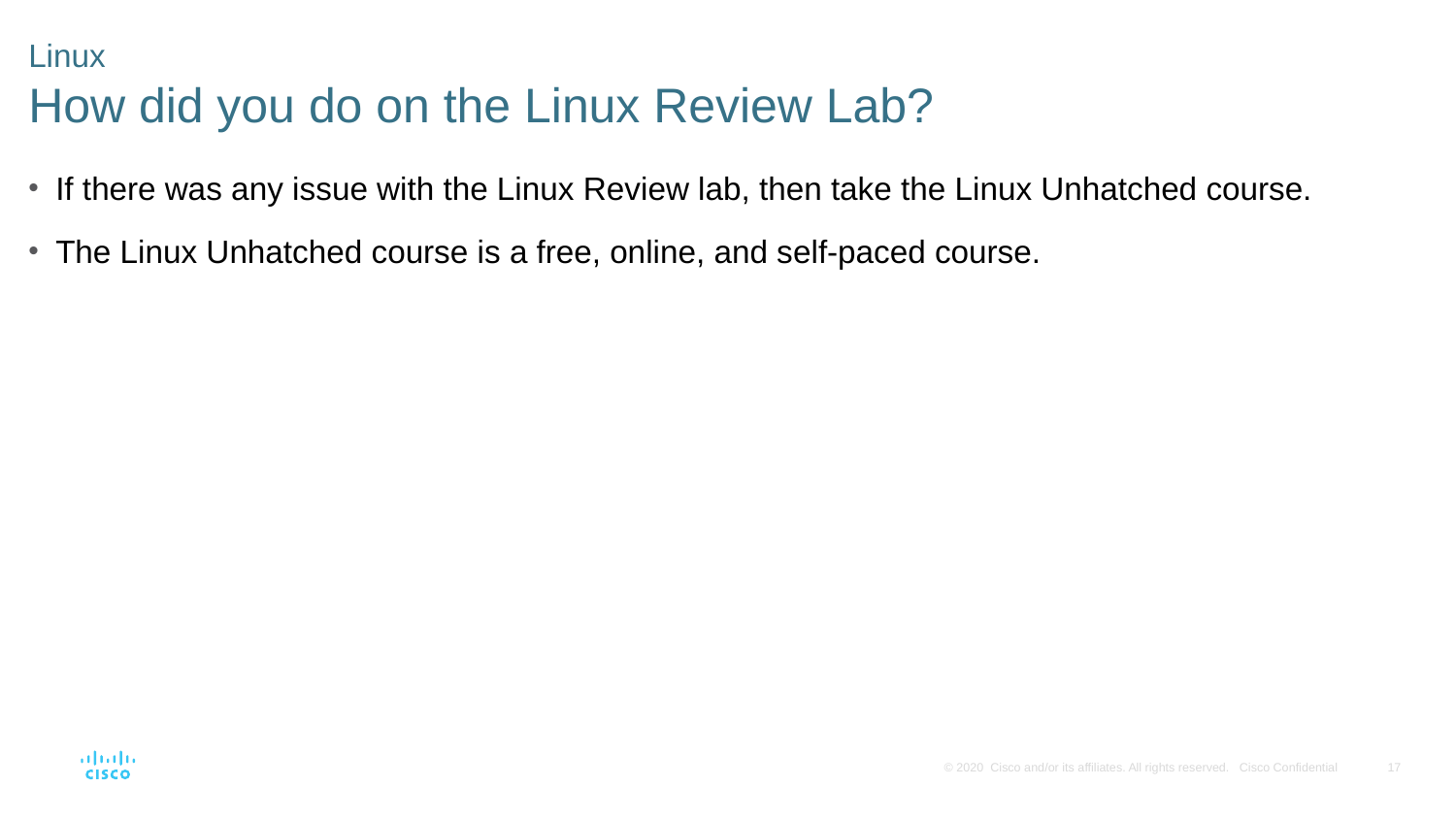

# Linux How did you do on the Linux Review Lab?
If there was any issue with the Linux Review lab, then take the Linux Unhatched course.
The Linux Unhatched course is a free, online, and self-paced course.